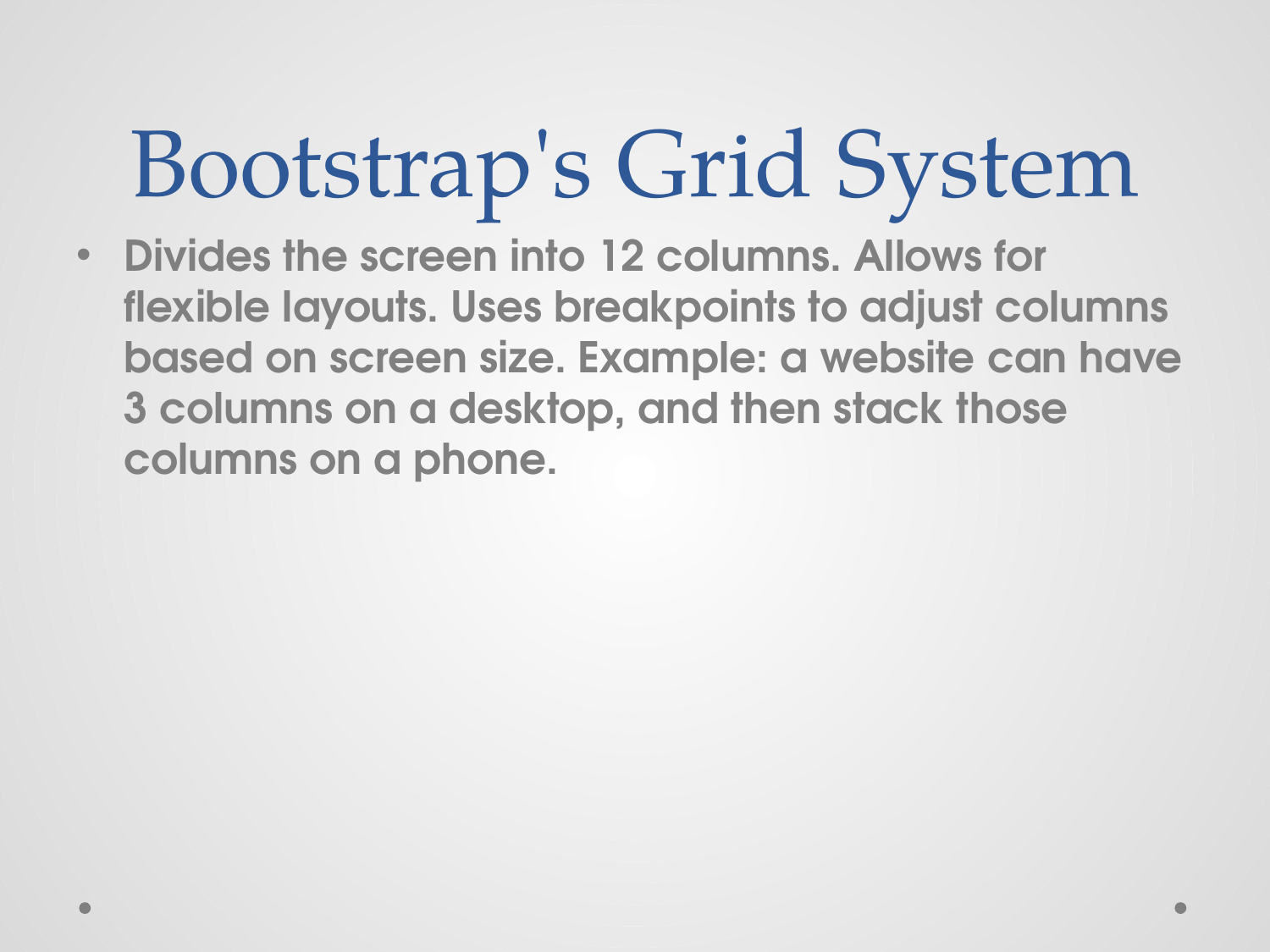

# Bootstrap's Grid System
Divides the screen into 12 columns. Allows for flexible layouts. Uses breakpoints to adjust columns based on screen size. Example: a website can have 3 columns on a desktop, and then stack those columns on a phone.